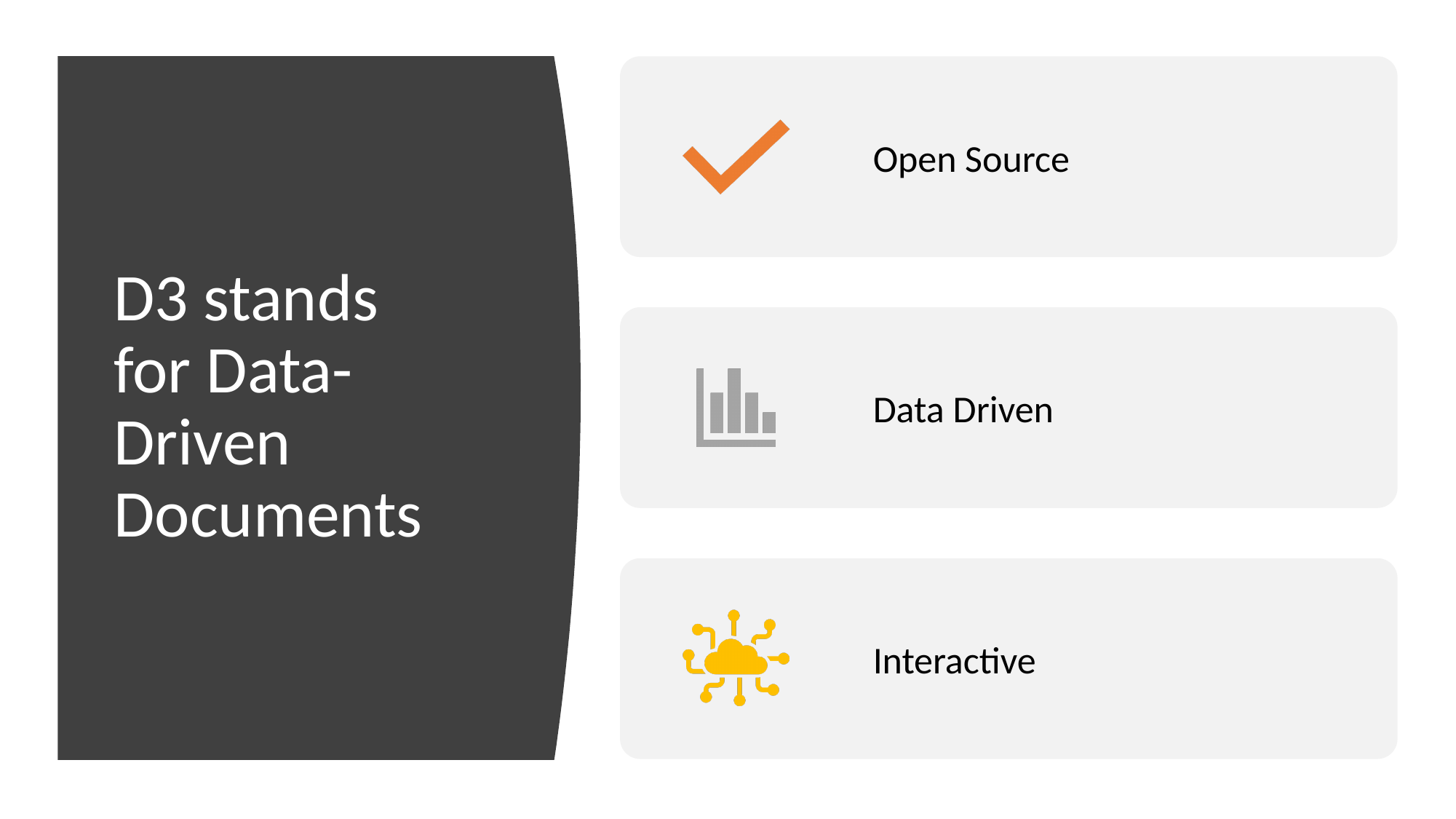

Open Source
Data Driven
Interactive

# D3 stands for Data-Driven Documents